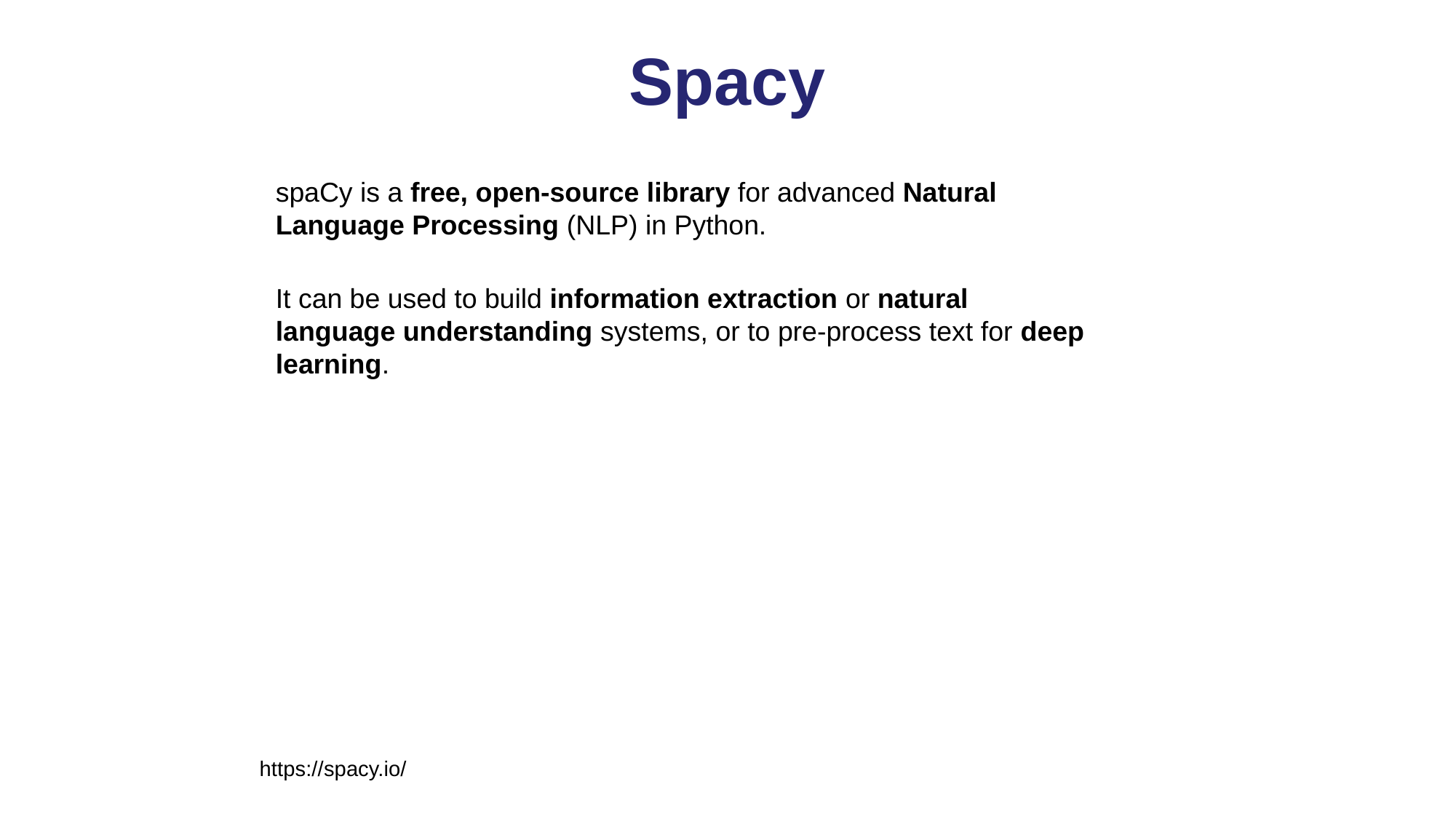

Spacy

spaCy is a free, open-source library for advanced Natural Language Processing (NLP) in Python.
It can be used to build information extraction or natural language understanding systems, or to pre-process text for deep learning.
https://spacy.io/